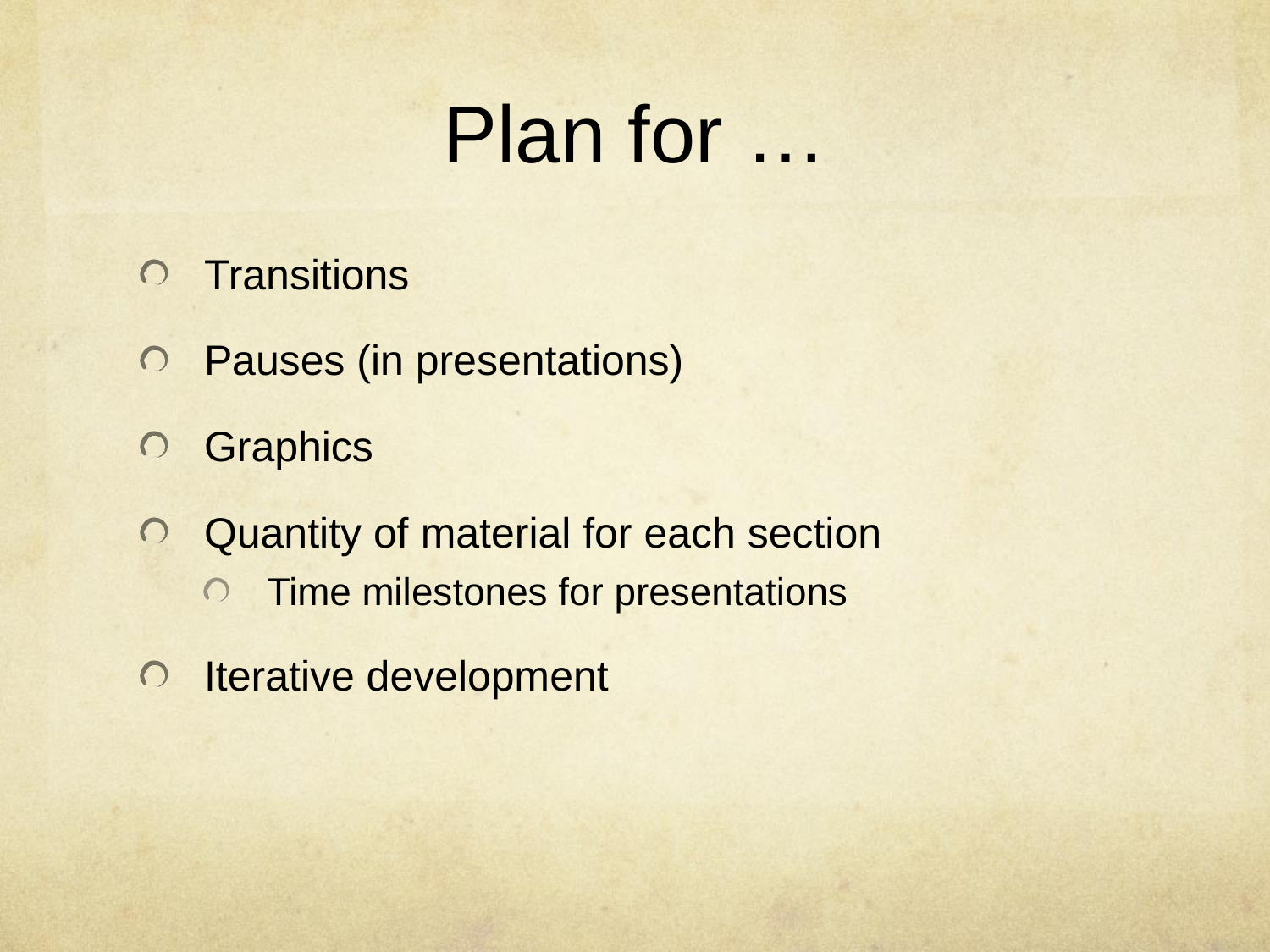

# Plan for …
Transitions
Pauses (in presentations)
Graphics
Quantity of material for each section
Time milestones for presentations
Iterative development